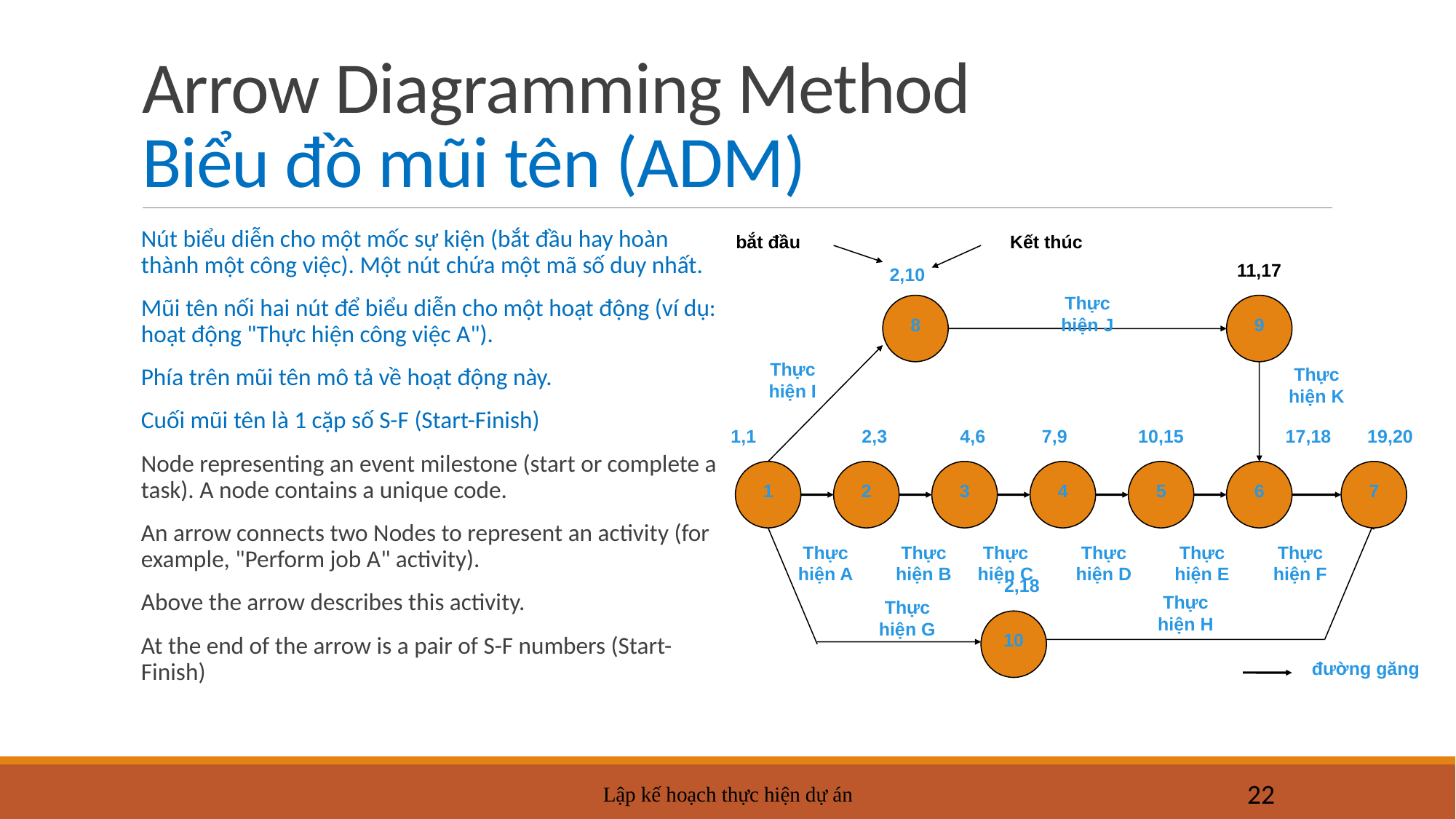

# Arrow Diagramming Method Biểu đồ mũi tên (ADM)
Nút biểu diễn cho một mốc sự kiện (bắt đầu hay hoàn thành một công việc). Một nút chứa một mã số duy nhất.
Mũi tên nối hai nút để biểu diễn cho một hoạt động (ví dụ: hoạt động "Thực hiện công việc A").
Phía trên mũi tên mô tả về hoạt động này.
Cuối mũi tên là 1 cặp số S-F (Start-Finish)
Node representing an event milestone (start or complete a task). A node contains a unique code.
An arrow connects two Nodes to represent an activity (for example, "Perform job A" activity).
Above the arrow describes this activity.
At the end of the arrow is a pair of S-F numbers (Start-Finish)

bắt đầu
Kết thúc

11,17
2,10
Thực hiện J

8

9

Thực hiện I

Thực hiện K
1,1
2,3
4,6
7,9
10,15
17,18
19,20

1

2

3

4

5

6

7

Thực hiện A
Thực hiện B
Thực hiện C
Thực hiện D
Thực hiện E
Thực hiện F
2,18
Thực hiện H
Thực hiện G

10

đường găng

Lập kế hoạch thực hiện dự án
22